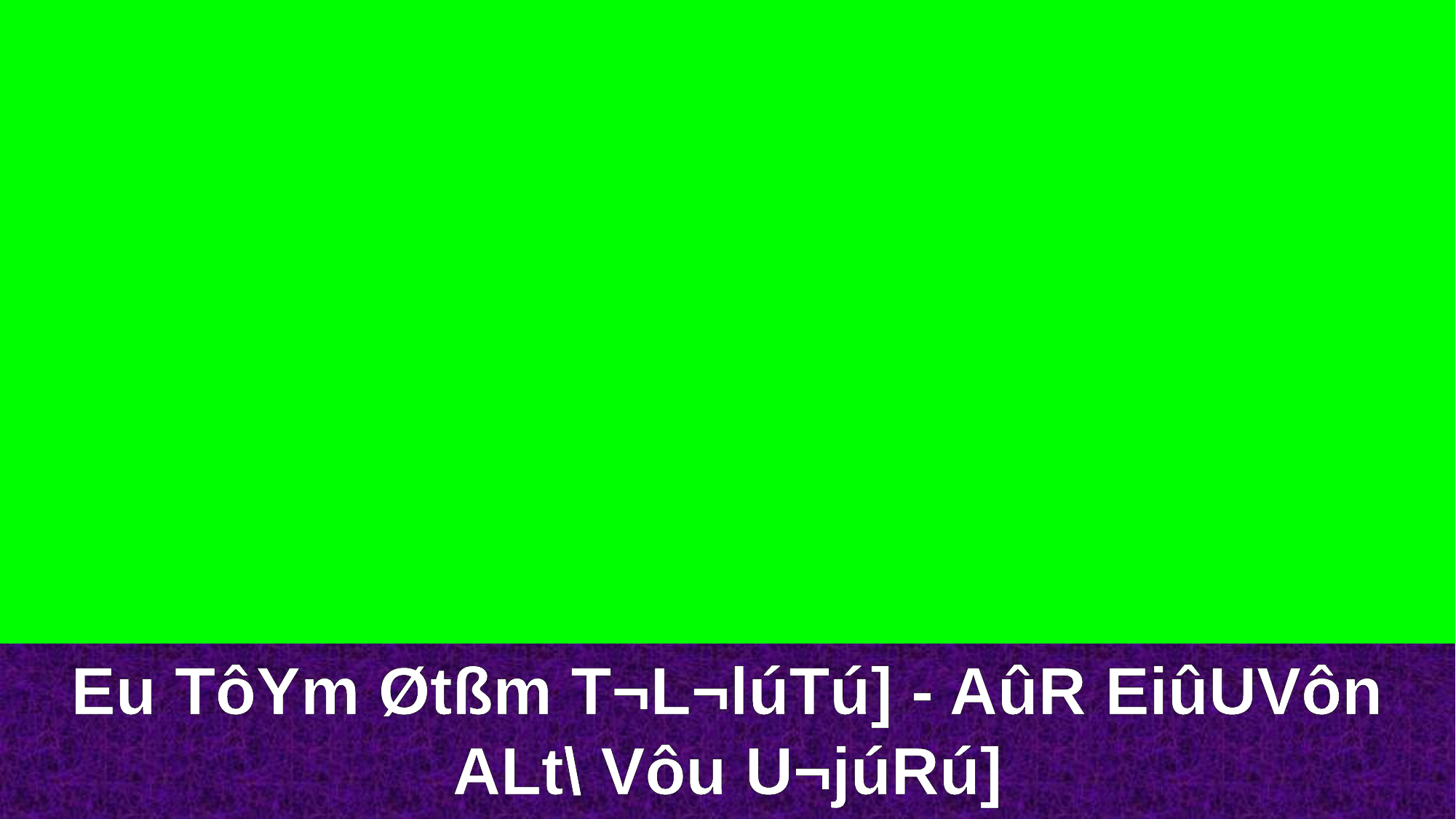

Eu TôYm Øtßm T¬L¬lúTú] - AûR EiûUVôn ALt\ Vôu U¬júRú]